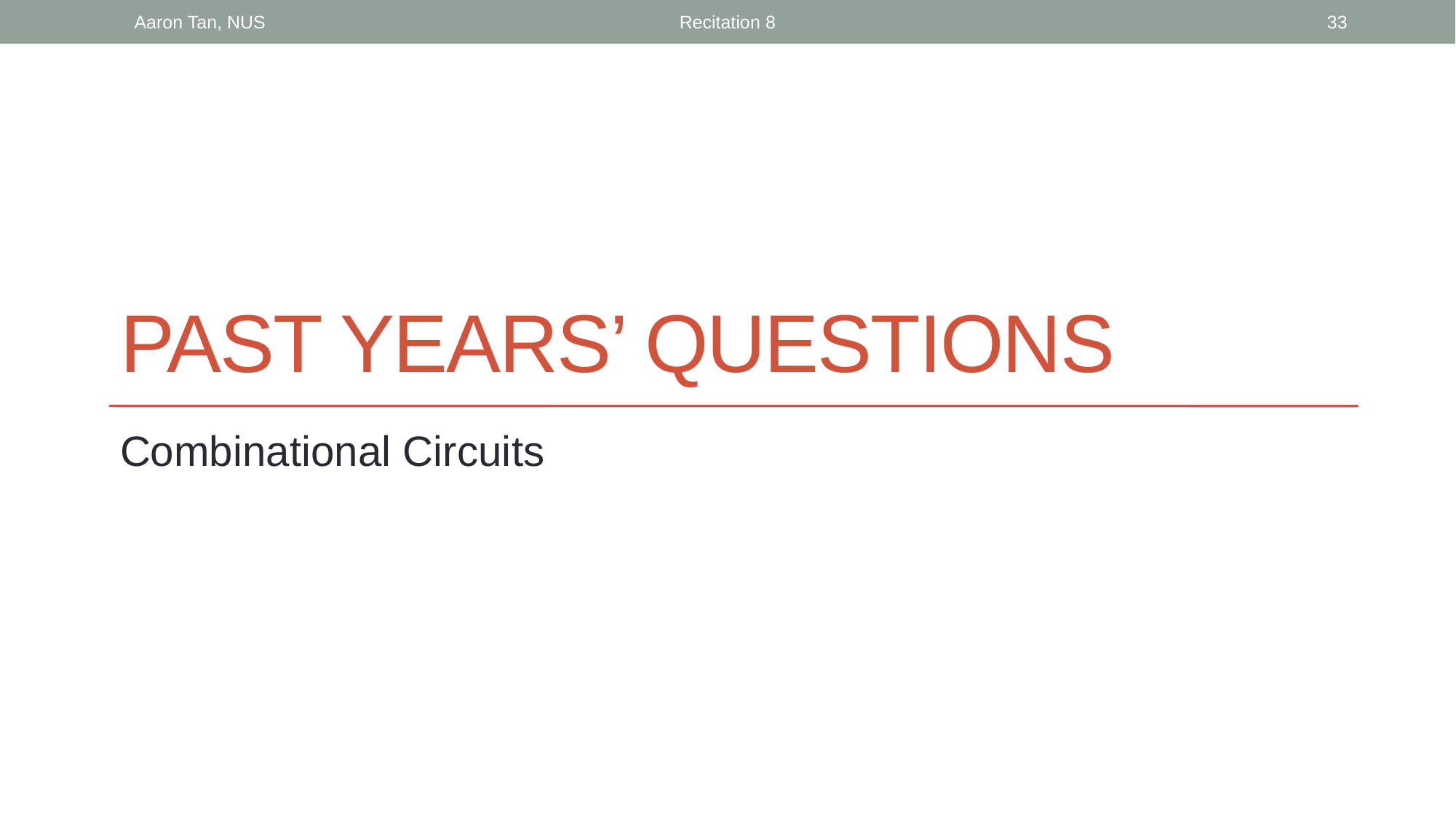

Aaron Tan, NUS
Recitation 8
33
# Past YEARs’ QUESTIONS
Combinational Circuits